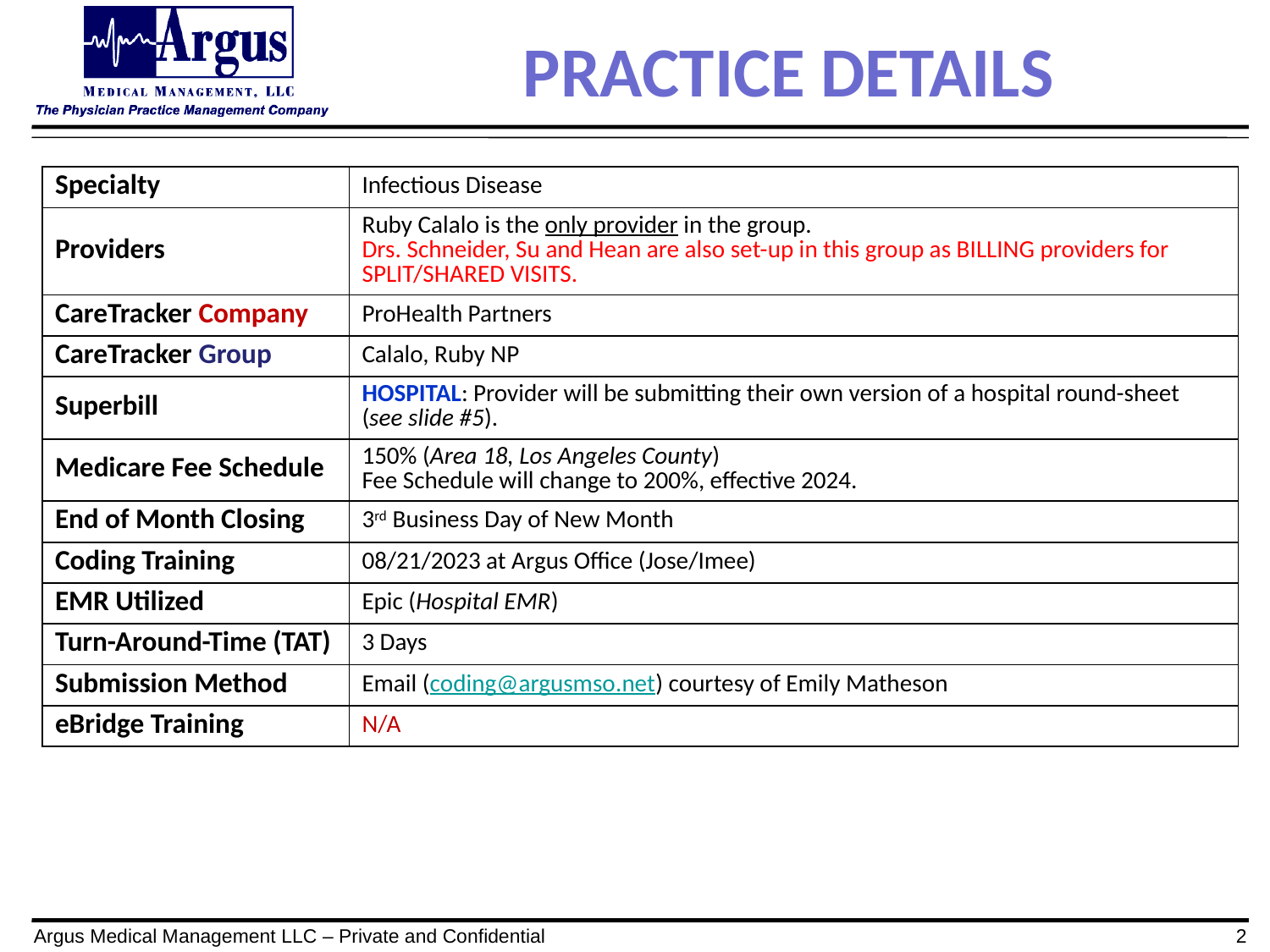

# PRACTICE DETAILS
| Specialty | Infectious Disease |
| --- | --- |
| Providers | Ruby Calalo is the only provider in the group. Drs. Schneider, Su and Hean are also set-up in this group as BILLING providers for SPLIT/SHARED VISITS. |
| CareTracker Company | ProHealth Partners |
| CareTracker Group | Calalo, Ruby NP |
| Superbill | HOSPITAL: Provider will be submitting their own version of a hospital round-sheet (see slide #5). |
| Medicare Fee Schedule | 150% (Area 18, Los Angeles County) Fee Schedule will change to 200%, effective 2024. |
| End of Month Closing | 3rd Business Day of New Month |
| Coding Training | 08/21/2023 at Argus Office (Jose/Imee) |
| EMR Utilized | Epic (Hospital EMR) |
| Turn-Around-Time (TAT) | 3 Days |
| Submission Method | Email (coding@argusmso.net) courtesy of Emily Matheson |
| eBridge Training | N/A |
Argus Medical Management LLC – Private and Confidential
2